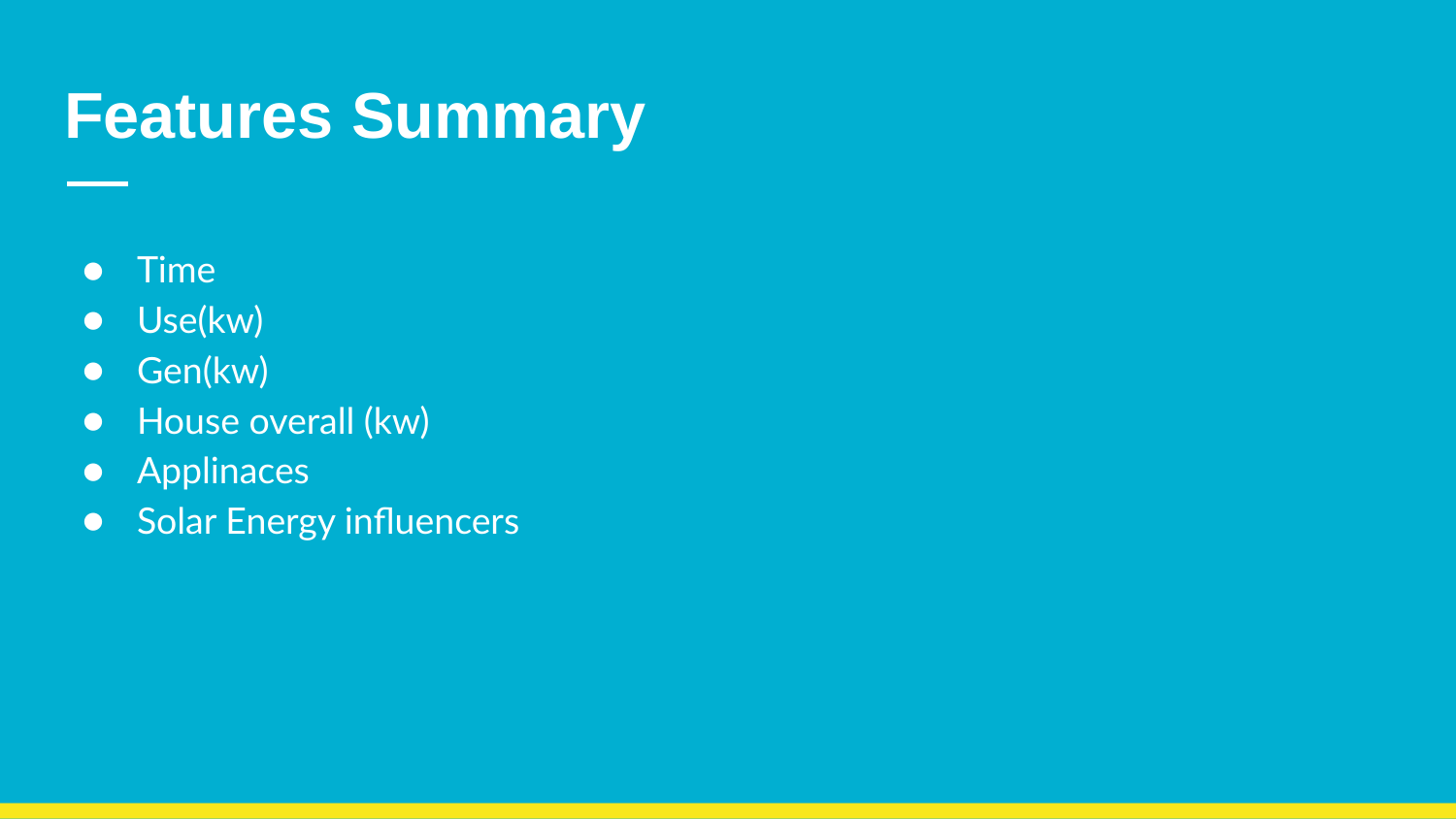

# Features Summary
Time
Use(kw)
Gen(kw)
House overall (kw)
Applinaces
Solar Energy influencers